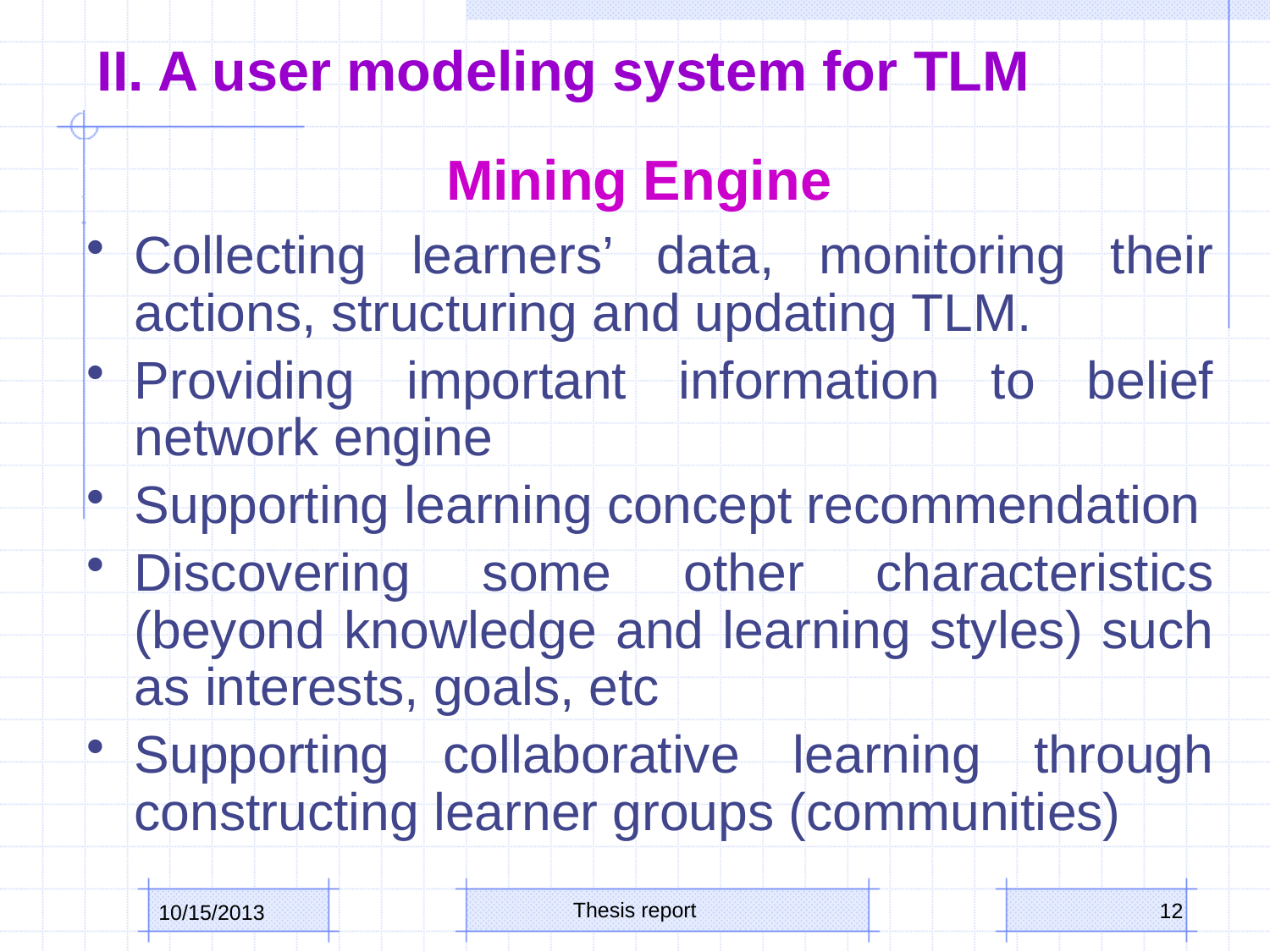

# II. A user modeling system for TLM
Mining Engine
Collecting learners’ data, monitoring their actions, structuring and updating TLM.
Providing important information to belief network engine
Supporting learning concept recommendation
Discovering some other characteristics (beyond knowledge and learning styles) such as interests, goals, etc
Supporting collaborative learning through constructing learner groups (communities)
Thesis report
12
10/15/2013